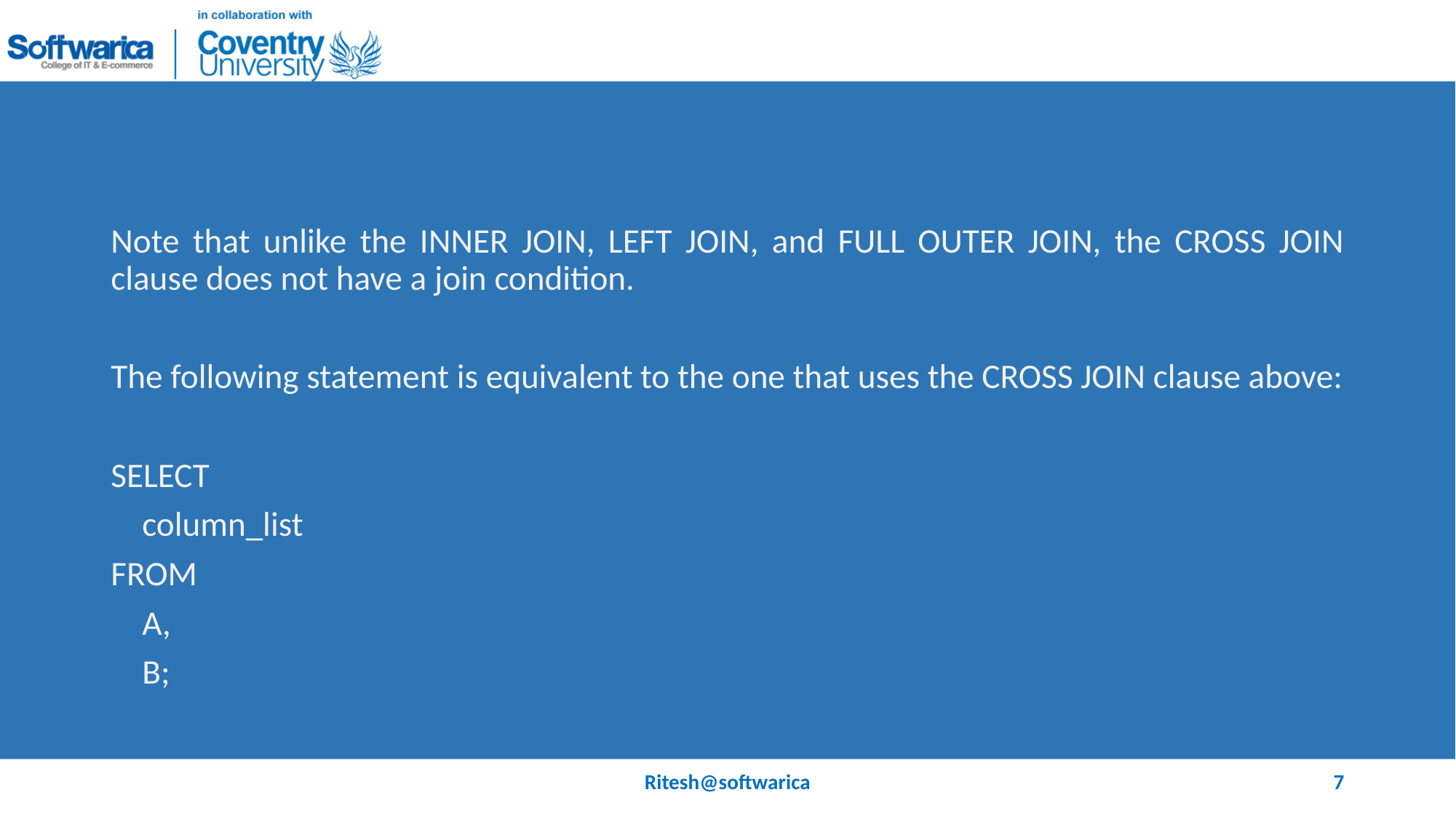

#
Note that unlike the INNER JOIN, LEFT JOIN, and FULL OUTER JOIN, the CROSS JOIN clause does not have a join condition.

The following statement is equivalent to the one that uses the CROSS JOIN clause above:

SELECT
    column_list
FROM
    A,
    B;
Ritesh@softwarica
7